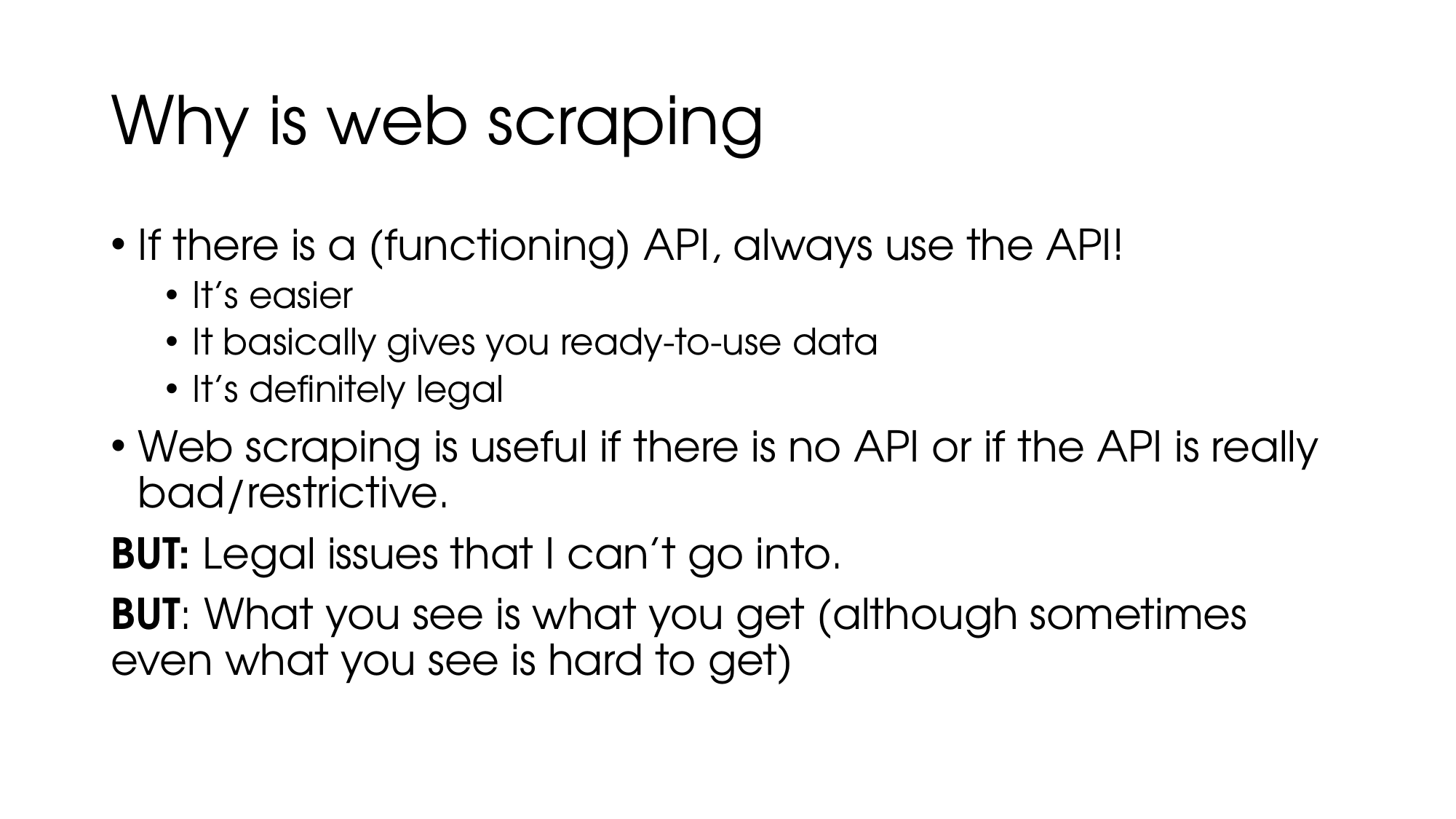

# Why is web scraping
If there is a (functioning) API, always use the API!
It’s easier
It basically gives you ready-to-use data
It’s definitely legal
Web scraping is useful if there is no API or if the API is really bad/restrictive.
BUT: Legal issues that I can’t go into.
BUT: What you see is what you get (although sometimes even what you see is hard to get)